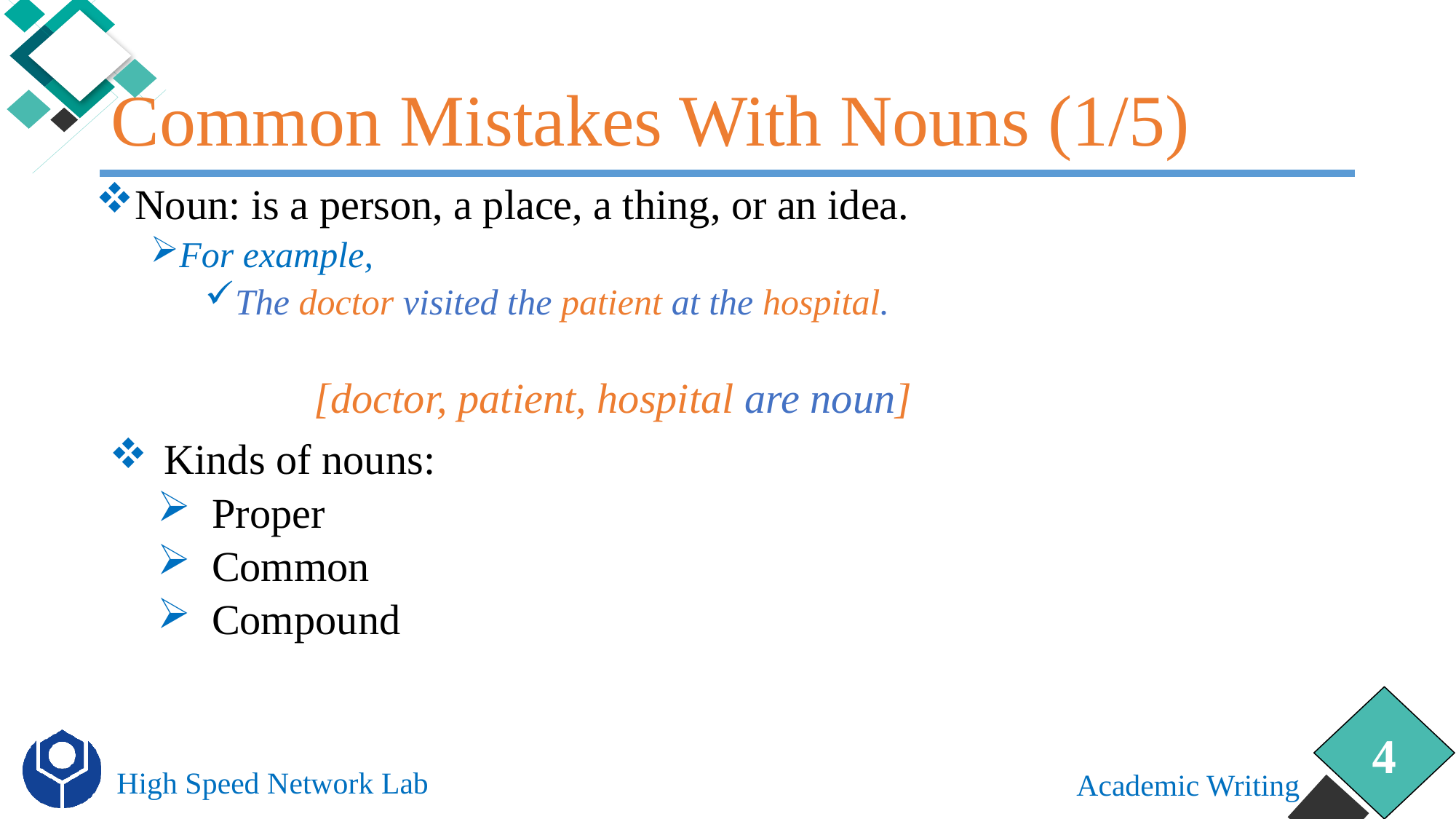

# Common Mistakes With Nouns (1/5)
Noun: is a person, a place, a thing, or an idea.
For example,
The doctor visited the patient at the hospital.

            [doctor, patient, hospital are noun]
Kinds of nouns:
Proper
Common
Compound